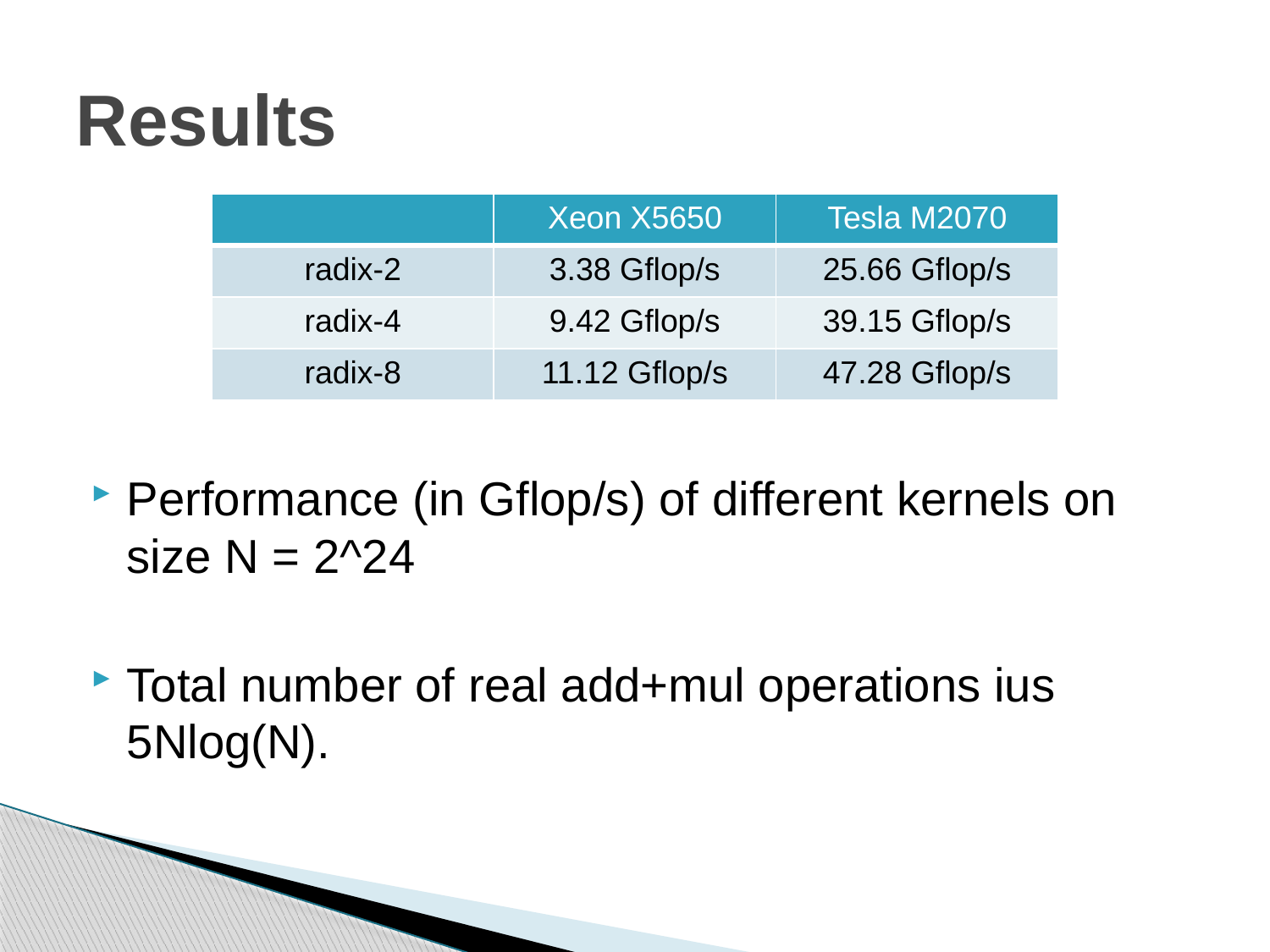

# Results
|  | Xeon X5650 | Tesla M2070 |
| --- | --- | --- |
| radix-2 | 3.38 Gflop/s | 25.66 Gflop/s |
| radix-4 | 9.42 Gflop/s | 39.15 Gflop/s |
| radix-8 | 11.12 Gflop/s | 47.28 Gflop/s |

Performance (in Gflop/s) of different kernels on size N = 2^24

Total number of real add+mul operations ius 5Nlog(N).